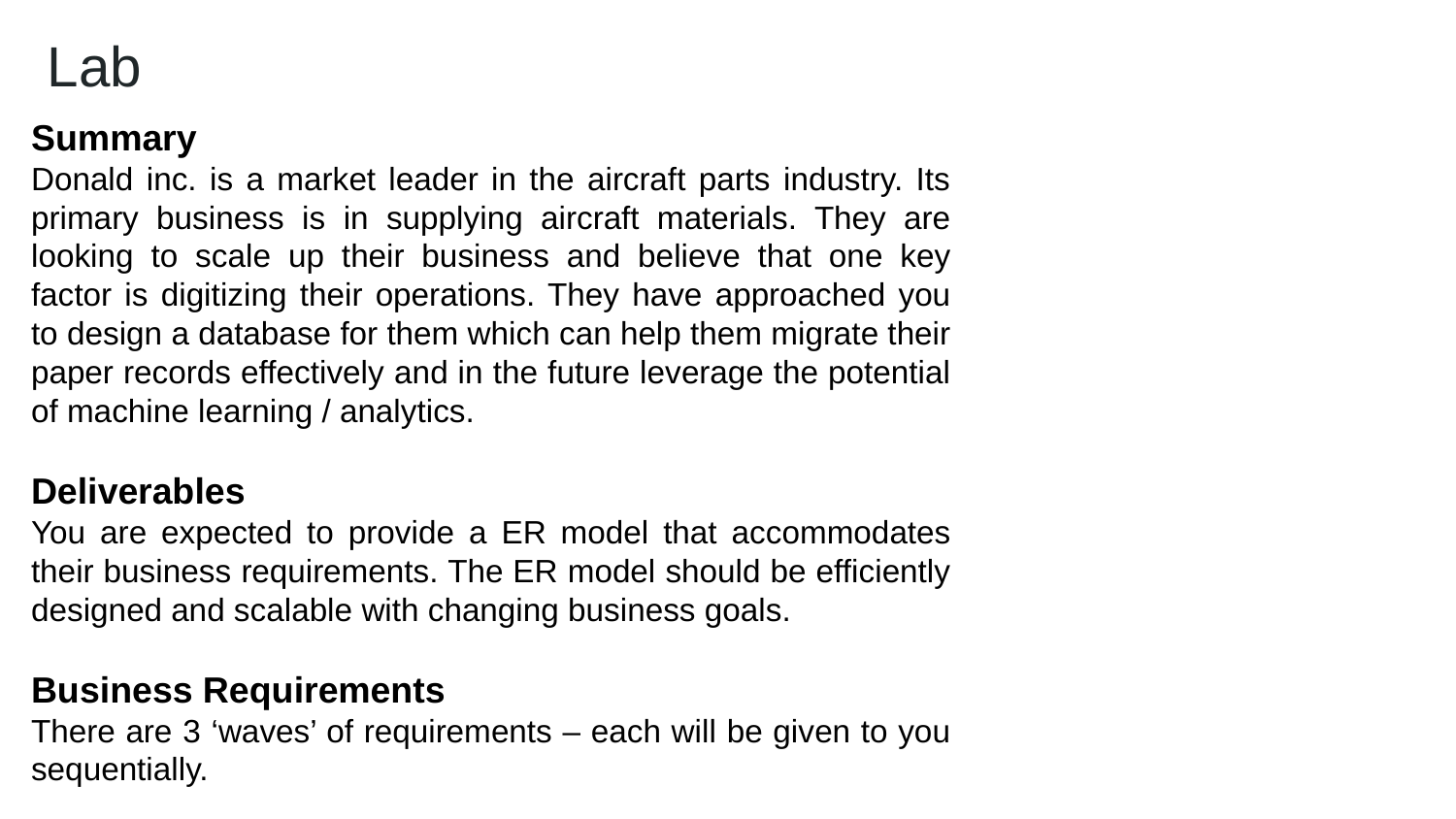

# Lab
Summary
Donald inc. is a market leader in the aircraft parts industry. Its primary business is in supplying aircraft materials. They are looking to scale up their business and believe that one key factor is digitizing their operations. They have approached you to design a database for them which can help them migrate their paper records effectively and in the future leverage the potential of machine learning / analytics.

Deliverables
You are expected to provide a ER model that accommodates their business requirements. The ER model should be efficiently designed and scalable with changing business goals.

Business Requirements
There are 3 ‘waves’ of requirements – each will be given to you sequentially.